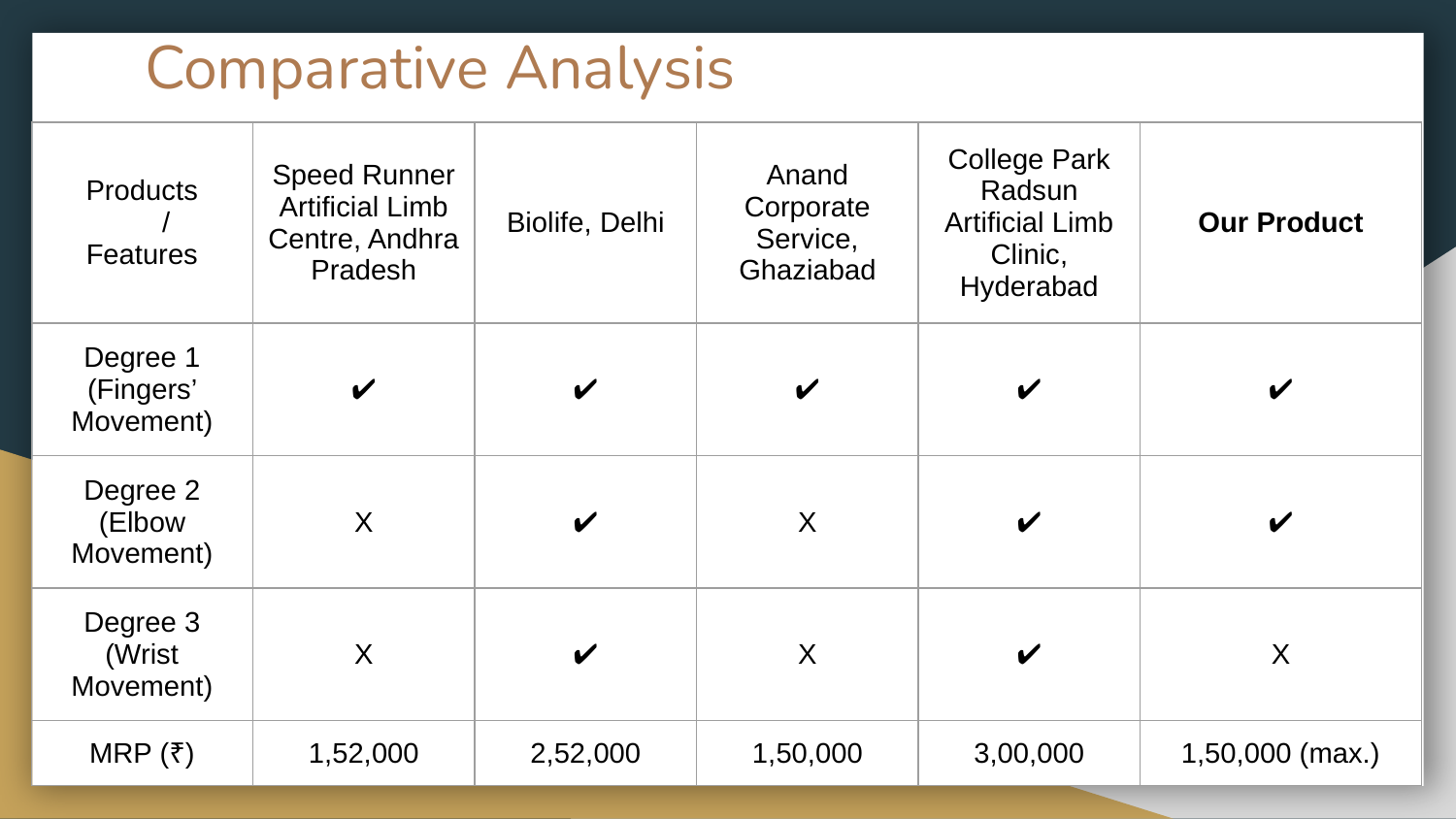

# Comparative Analysis
| Products / Features | Speed Runner Artificial Limb Centre, Andhra Pradesh | Biolife, Delhi | Anand Corporate Service, Ghaziabad | College Park Radsun Artificial Limb Clinic, Hyderabad | Our Product |
| --- | --- | --- | --- | --- | --- |
| Degree 1 (Fingers’ Movement) | ✔ | ✔ | ✔ | ✔ | ✔ |
| Degree 2 (Elbow Movement) | X | ✔ | X | ✔ | ✔ |
| Degree 3 (Wrist Movement) | X | ✔ | X | ✔ | X |
| MRP (₹) | 1,52,000 | 2,52,000 | 1,50,000 | 3,00,000 | 1,50,000 (max.) |